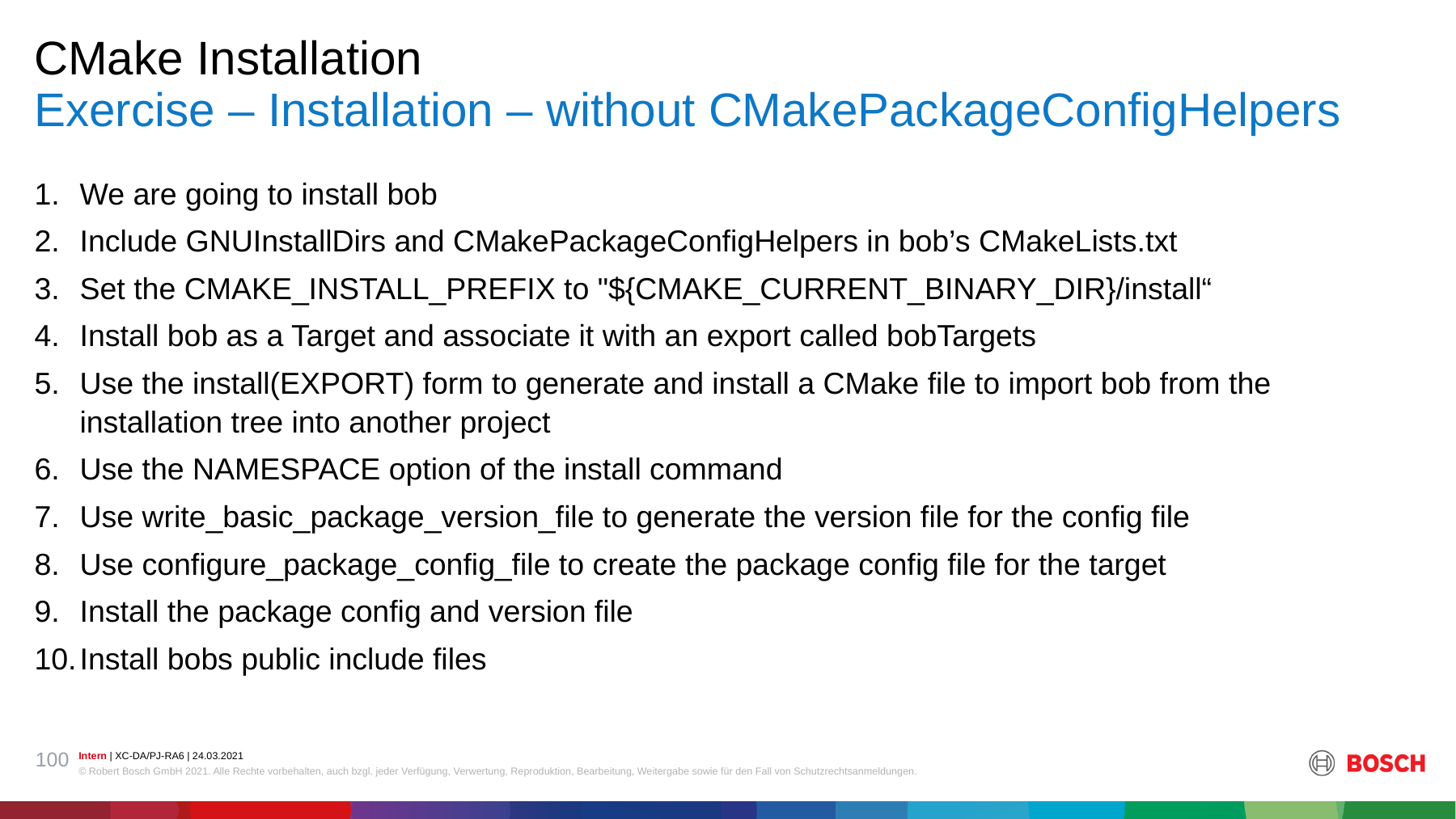

CMake Installation
# Exercise – Installation – without CMakePackageConfigHelpers
We are going to install bob
Include GNUInstallDirs and CMakePackageConfigHelpers in bob’s CMakeLists.txt
Set the CMAKE_INSTALL_PREFIX to "${CMAKE_CURRENT_BINARY_DIR}/install“
Install bob as a Target and associate it with an export called bobTargets
Use the install(EXPORT) form to generate and install a CMake file to import bob from the installation tree into another project
Use the NAMESPACE option of the install command
Use write_basic_package_version_file to generate the version file for the config file
Use configure_package_config_file to create the package config file for the target
Install the package config and version file
Install bobs public include files

100